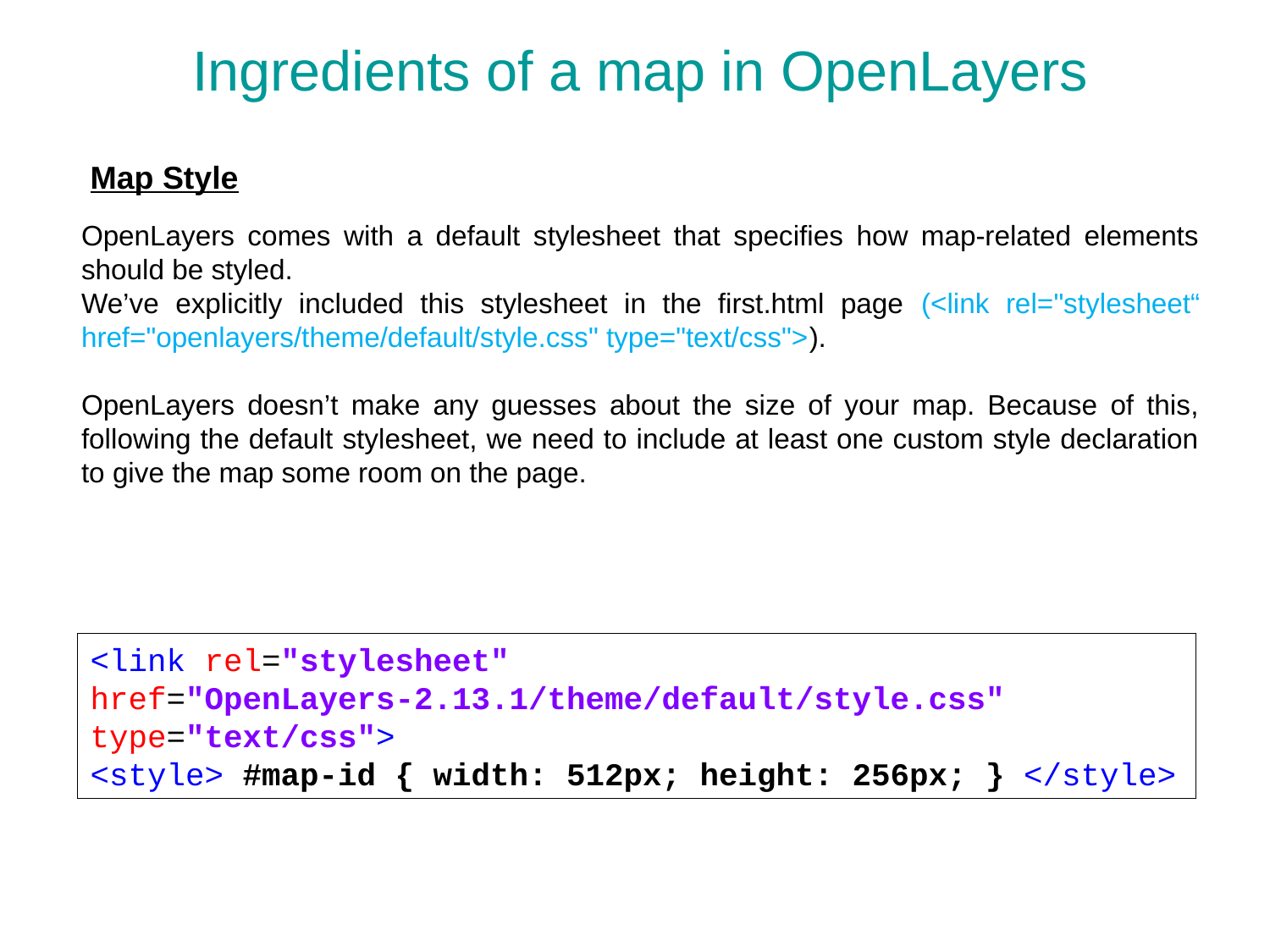

Ingredients of a map in OpenLayers
Map Style
OpenLayers comes with a default stylesheet that specifies how map-related elements should be styled.
We’ve explicitly included this stylesheet in the first.html page (<link rel="stylesheet“ href="openlayers/theme/default/style.css" type="text/css">).

OpenLayers doesn’t make any guesses about the size of your map. Because of this, following the default stylesheet, we need to include at least one custom style declaration to give the map some room on the page.

<link rel="stylesheet" href="OpenLayers-2.13.1/theme/default/style.css" type="text/css">
<style> #map-id { width: 512px; height: 256px; } </style>